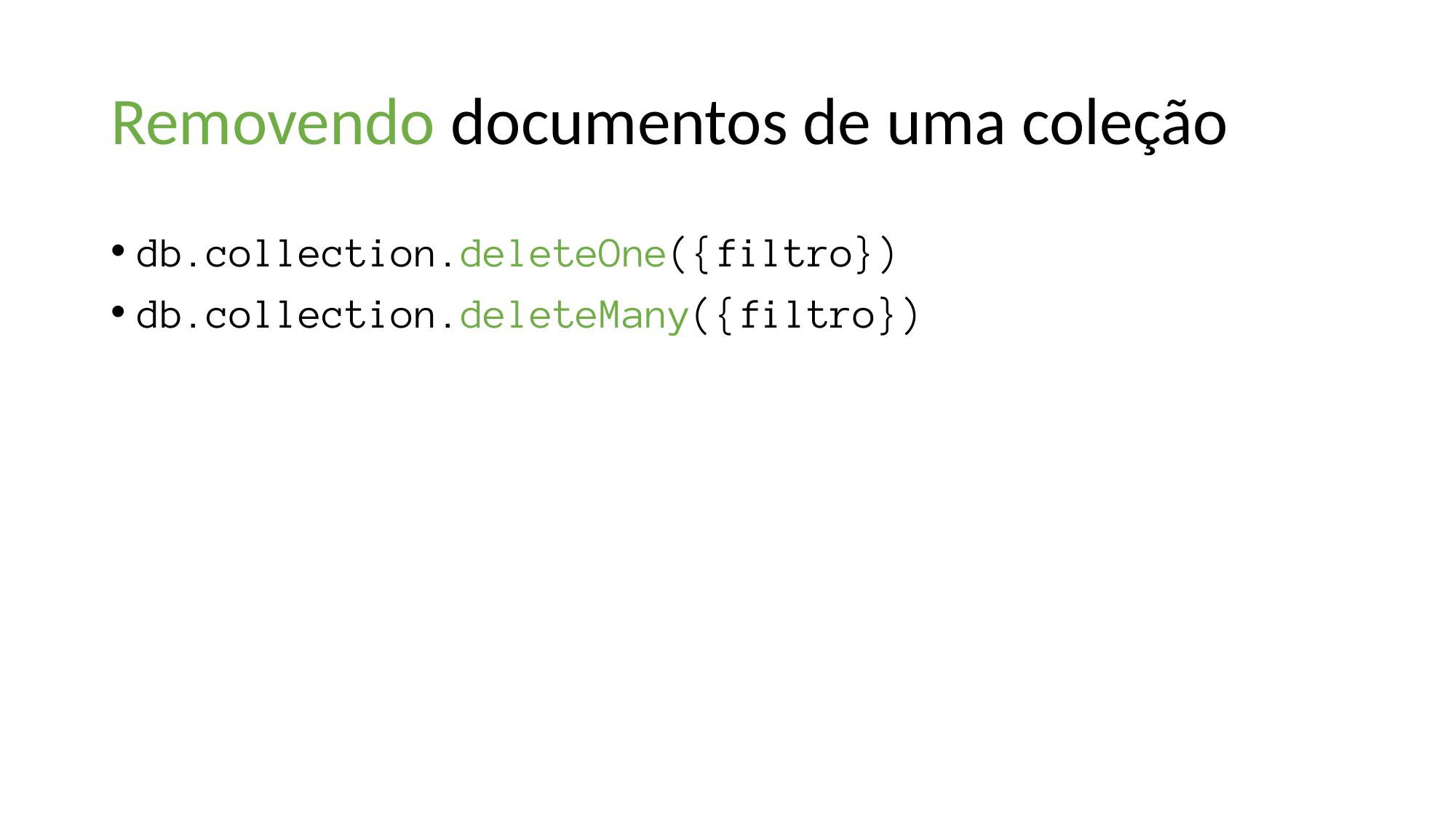

Removendo documentos de uma coleção
db.collection.deleteOne({filtro})
db.collection.deleteMany({filtro})